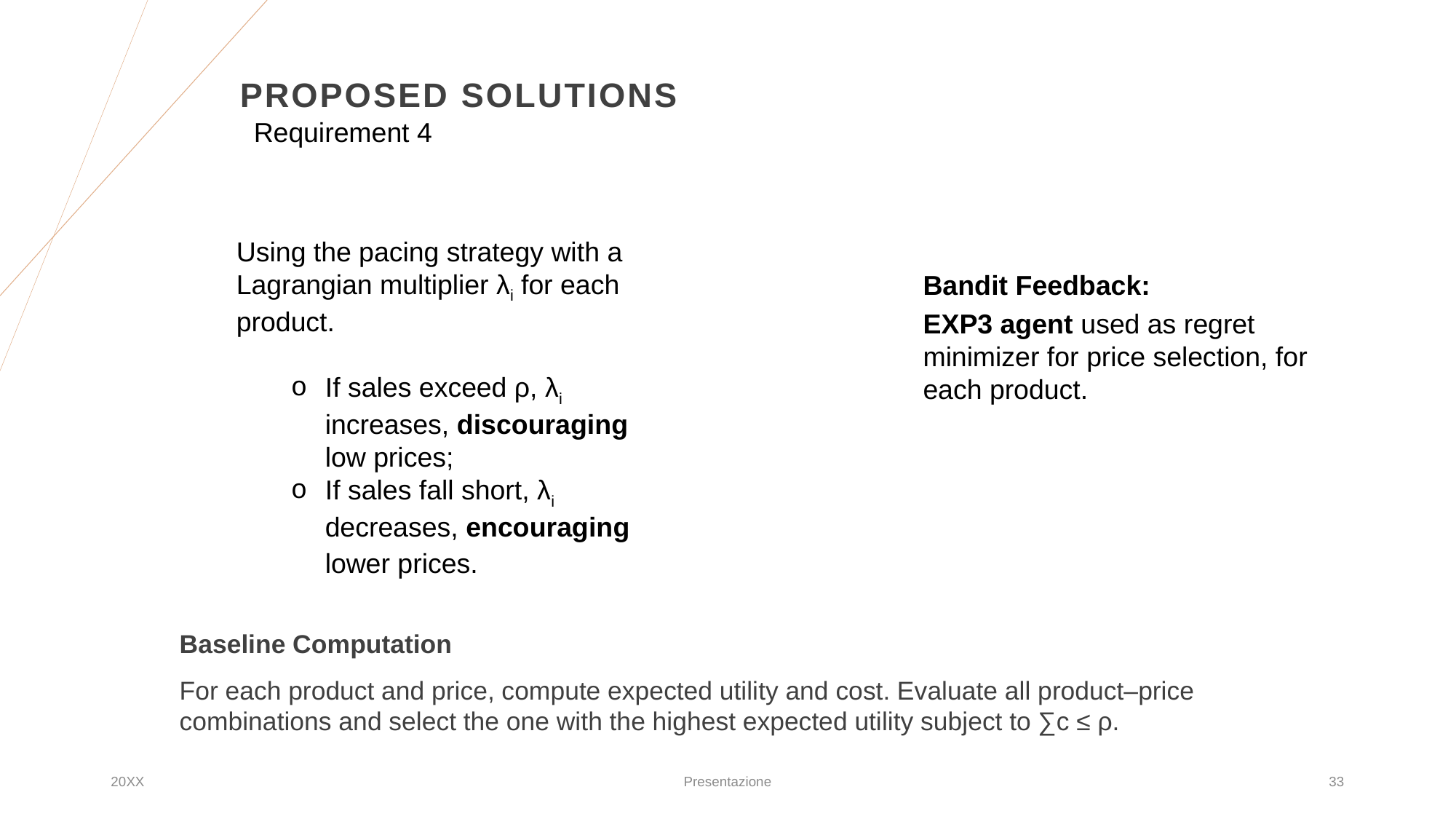

# Proposed Solutions
Requirement 4
Using the pacing strategy with a Lagrangian multiplier λi for each product.

If sales exceed ρ, λi increases, discouraging low prices;
If sales fall short, λi decreases, encouraging lower prices.

Bandit Feedback:

EXP3 agent used as regret minimizer for price selection, for each product.

Baseline Computation
For each product and price, compute expected utility and cost. Evaluate all product–price combinations and select the one with the highest expected utility subject to ∑c ≤ ρ.
20XX
Presentazione
33